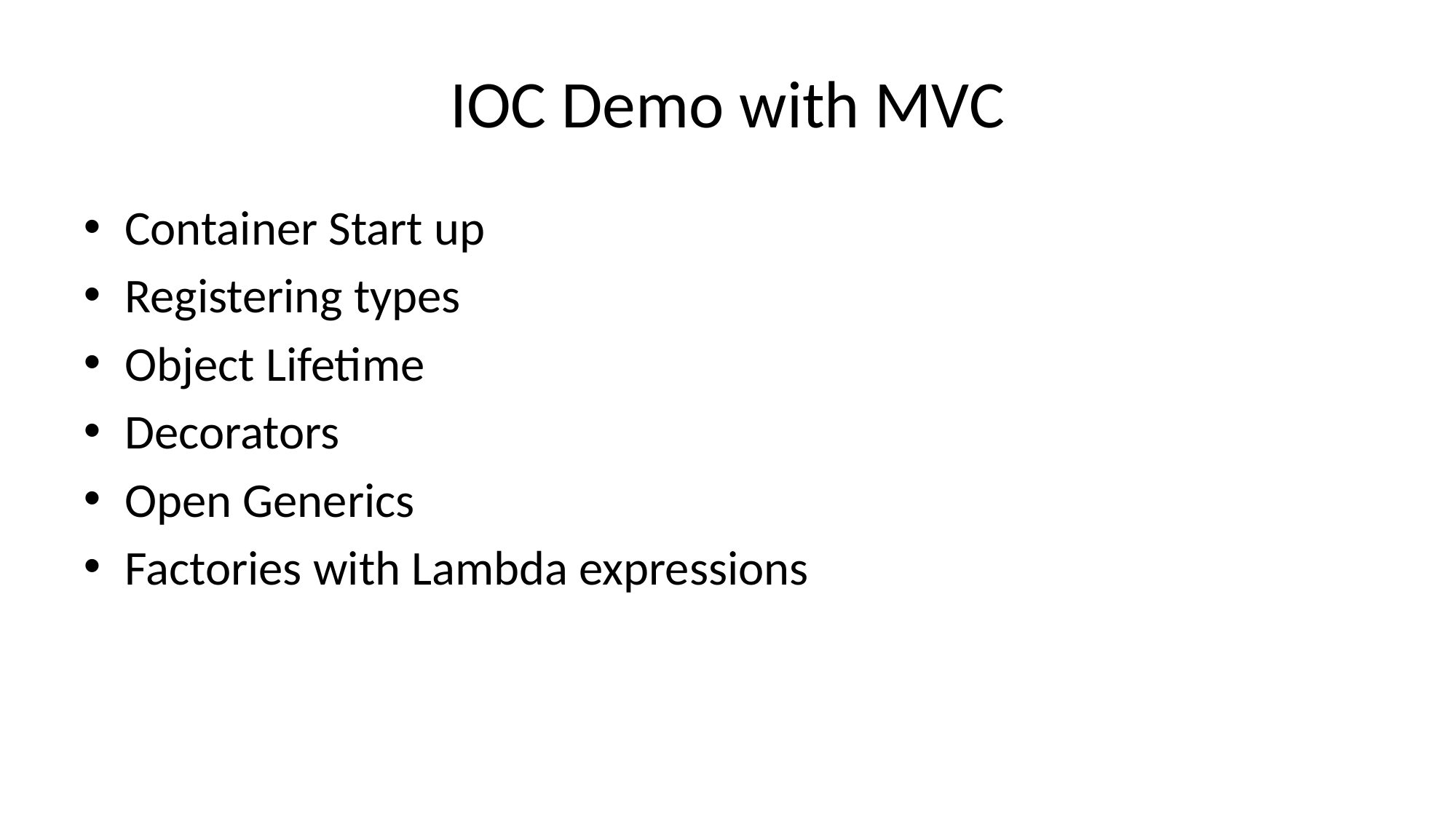

# IOC Demo with MVC
Container Start up
Registering types
Object Lifetime
Decorators
Open Generics
Factories with Lambda expressions